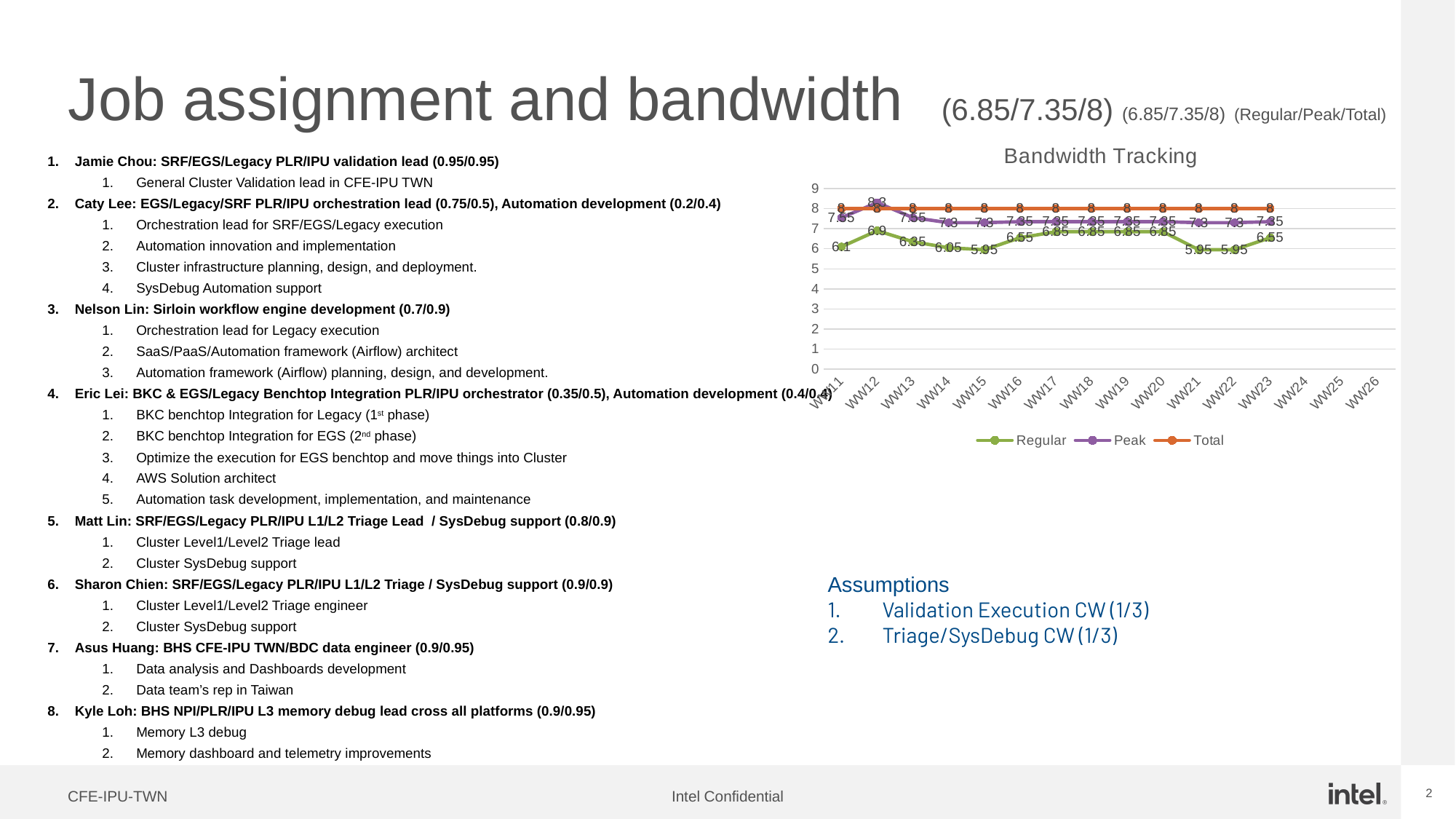

# Job assignment and bandwidth	(6.85/7.35/8) (6.85/7.35/8) (Regular/Peak/Total)

### Chart: Bandwidth Tracking

| Category | Regular | Peak | Total |
|---|---|---|---|
| WW11 | 6.1 | 7.55 | 8.0 |
| WW12 | 6.9 | 8.3 | 8.0 |
| WW13 | 6.35 | 7.55 | 8.0 |
| WW14 | 6.05 | 7.3 | 8.0 |
| WW15 | 5.95 | 7.3 | 8.0 |
| WW16 | 6.55 | 7.35 | 8.0 |
| WW17 | 6.85 | 7.35 | 8.0 |
| WW18 | 6.85 | 7.35 | 8.0 |
| WW19 | 6.85 | 7.35 | 8.0 |
| WW20 | 6.85 | 7.35 | 8.0 |
| WW21 | 5.95 | 7.3 | 8.0 |
| WW22 | 5.95 | 7.3 | 8.0 |
| WW23 | 6.55 | 7.35 | 8.0 |
| WW24 | None | None | None |
| WW25 | None | None | None |
| WW26 | None | None | None |
Jamie Chou: SRF/EGS/Legacy PLR/IPU validation lead (0.95/0.95)
General Cluster Validation lead in CFE-IPU TWN
Caty Lee: EGS/Legacy/SRF PLR/IPU orchestration lead (0.75/0.5), Automation development (0.2/0.4)
Orchestration lead for SRF/EGS/Legacy execution
Automation innovation and implementation
Cluster infrastructure planning, design, and deployment.
SysDebug Automation support
Nelson Lin: Sirloin workflow engine development (0.7/0.9)
Orchestration lead for Legacy execution
SaaS/PaaS/Automation framework (Airflow) architect
Automation framework (Airflow) planning, design, and development.
Eric Lei: BKC & EGS/Legacy Benchtop Integration PLR/IPU orchestrator (0.35/0.5), Automation development (0.4/0.4)
BKC benchtop Integration for Legacy (1st phase)
BKC benchtop Integration for EGS (2nd phase)
Optimize the execution for EGS benchtop and move things into Cluster
AWS Solution architect
Automation task development, implementation, and maintenance
Matt Lin: SRF/EGS/Legacy PLR/IPU L1/L2 Triage Lead  / SysDebug support (0.8/0.9)
Cluster Level1/Level2 Triage lead
Cluster SysDebug support
Sharon Chien: SRF/EGS/Legacy PLR/IPU L1/L2 Triage / SysDebug support (0.9/0.9)
Cluster Level1/Level2 Triage engineer
Cluster SysDebug support
Asus Huang: BHS CFE-IPU TWN/BDC data engineer (0.9/0.95)
Data analysis and Dashboards development
Data team’s rep in Taiwan
Kyle Loh: BHS NPI/PLR/IPU L3 memory debug lead cross all platforms (0.9/0.95)
Memory L3 debug
Memory dashboard and telemetry improvements
Assumptions
Validation Execution CW (1/3)
Triage/SysDebug CW (1/3)